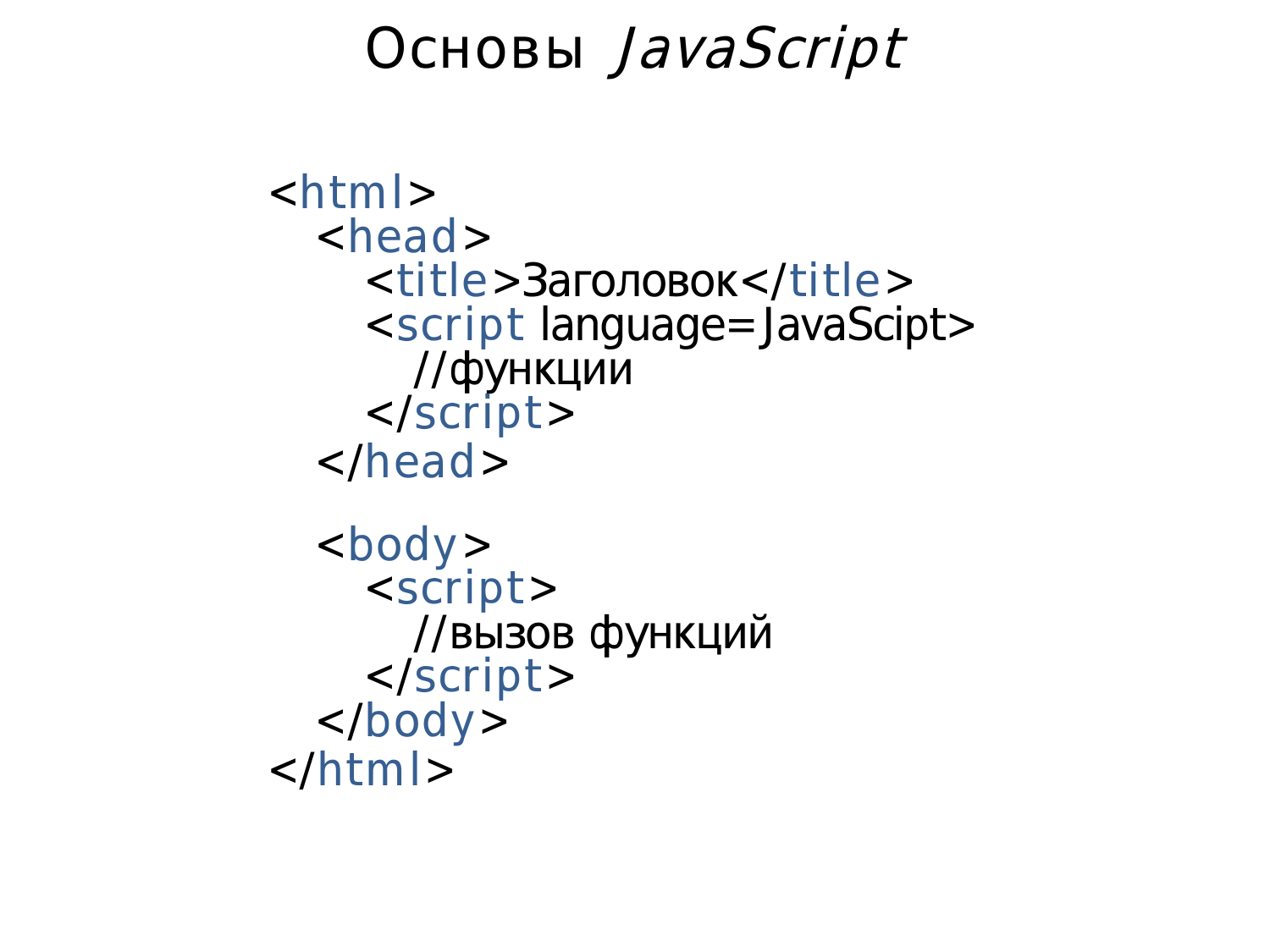

Основы JavaScript
<html>
<head>
<title>Заголовок</title>
<script language=JavaScipt>
//функции
</script>
</head>
<body>
<script>
//вызов функций
</script>
</body>
</html>